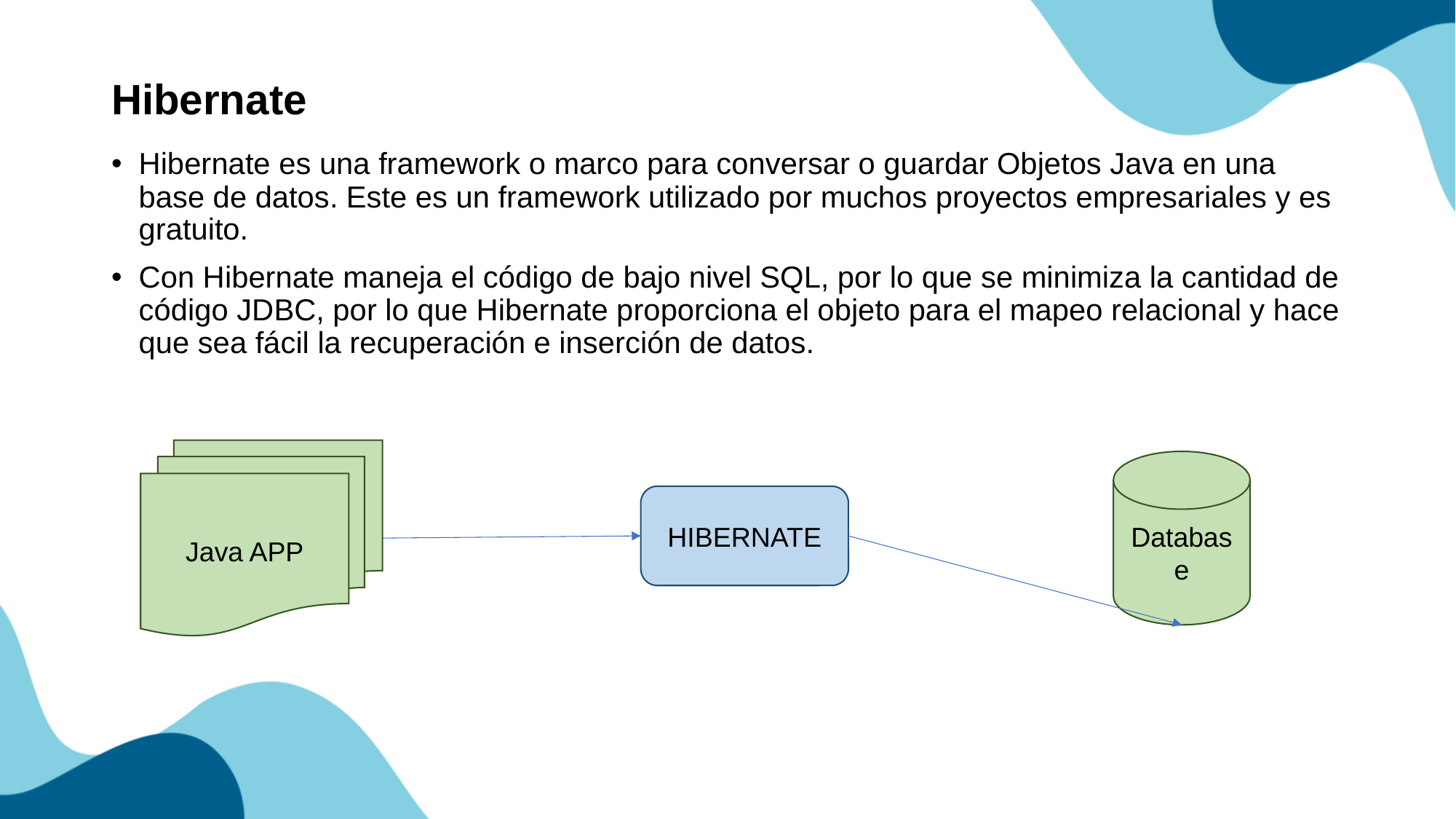

# Hibernate
Hibernate es una framework o marco para conversar o guardar Objetos Java en una base de datos. Este es un framework utilizado por muchos proyectos empresariales y es gratuito.
Con Hibernate maneja el código de bajo nivel SQL, por lo que se minimiza la cantidad de código JDBC, por lo que Hibernate proporciona el objeto para el mapeo relacional y hace que sea fácil la recuperación e inserción de datos.
Java APP
Database
HIBERNATE